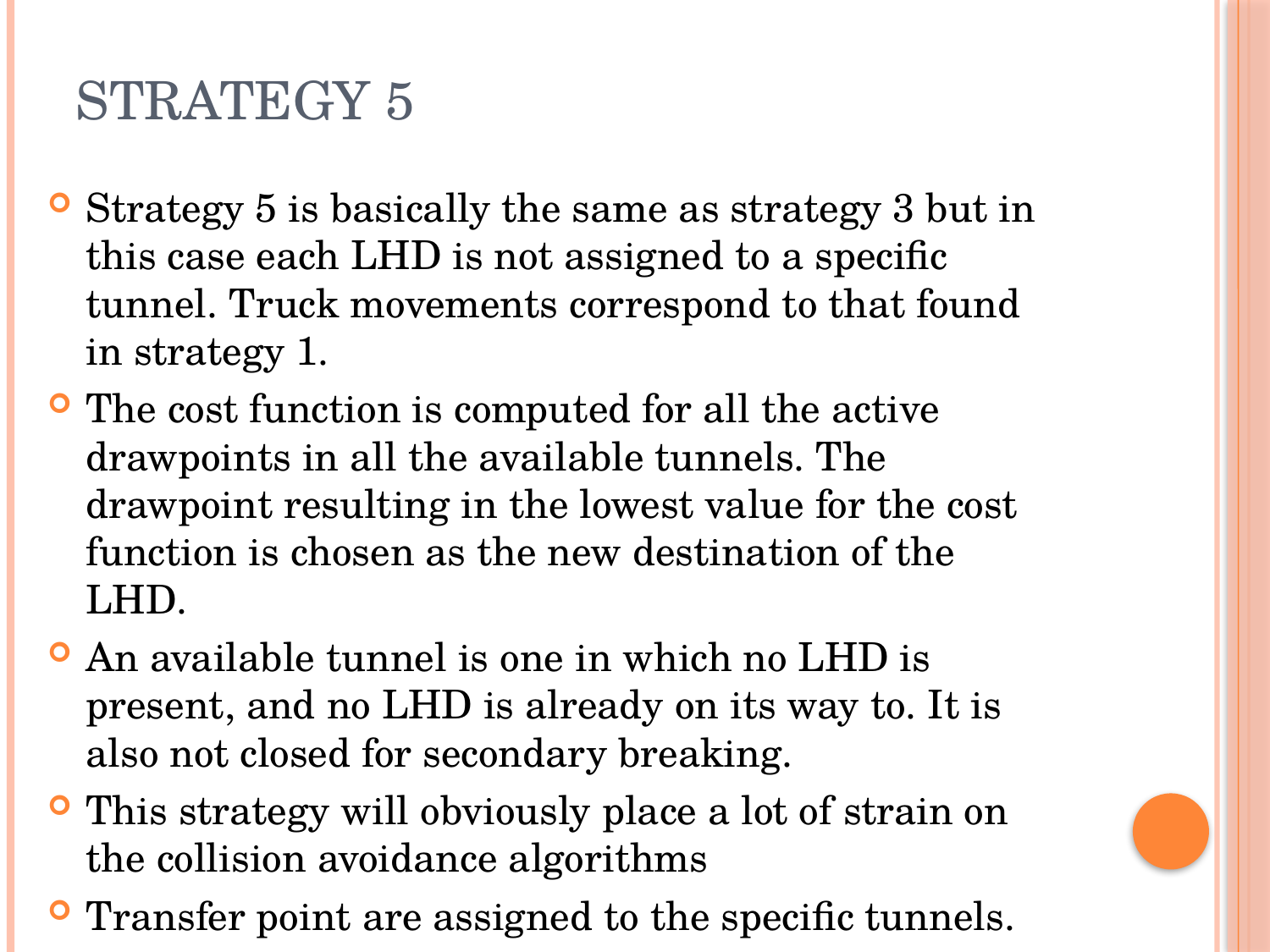

# Strategy 5
Strategy 5 is basically the same as strategy 3 but in this case each LHD is not assigned to a specific tunnel. Truck movements correspond to that found in strategy 1.
The cost function is computed for all the active drawpoints in all the available tunnels. The drawpoint resulting in the lowest value for the cost function is chosen as the new destination of the LHD.
An available tunnel is one in which no LHD is present, and no LHD is already on its way to. It is also not closed for secondary breaking.
This strategy will obviously place a lot of strain on the collision avoidance algorithms
Transfer point are assigned to the specific tunnels.